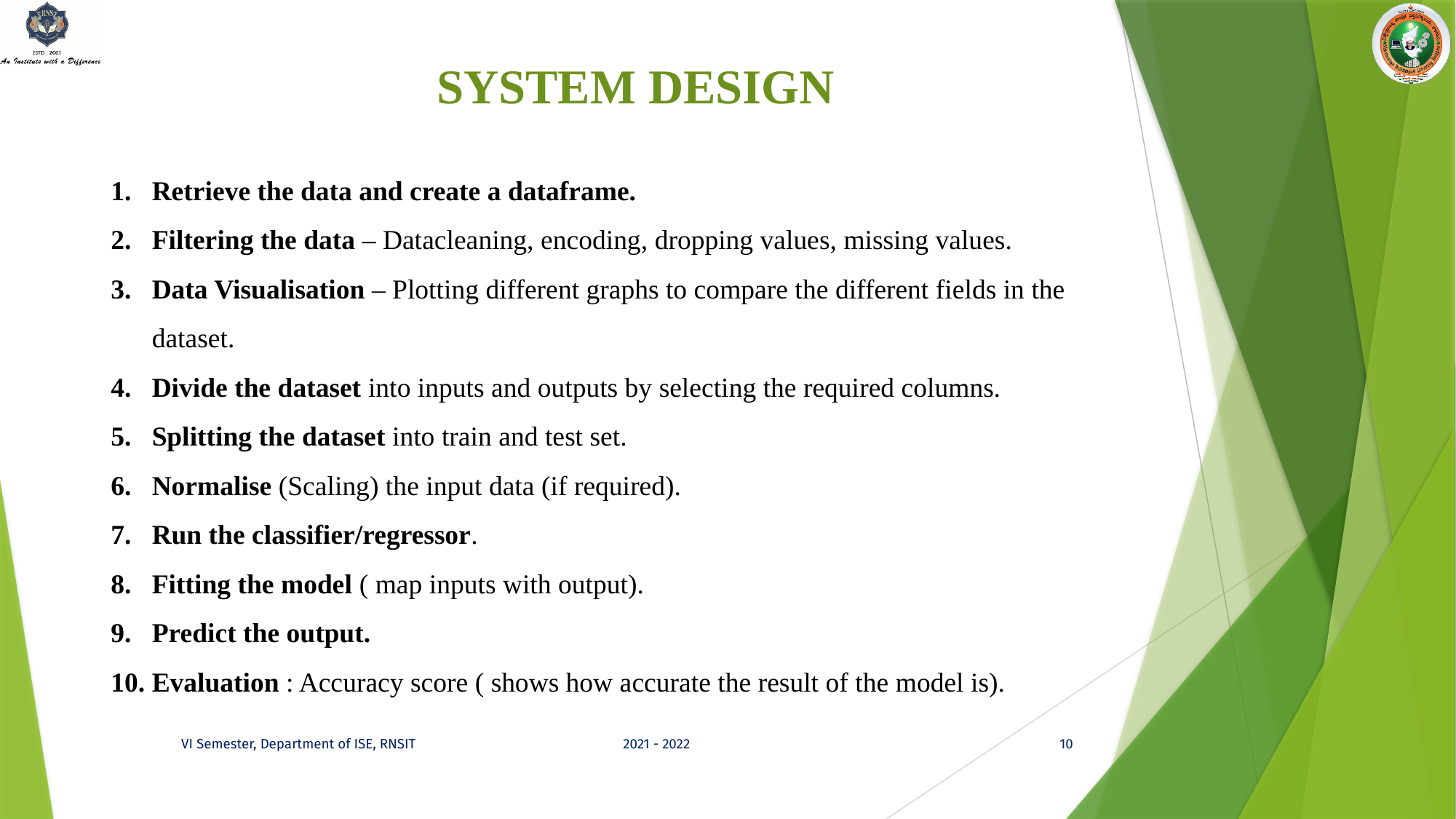

# SYSTEM DESIGN
Retrieve the data and create a dataframe.
Filtering the data – Datacleaning, encoding, dropping values, missing values.
Data Visualisation – Plotting different graphs to compare the different fields in the dataset.
Divide the dataset into inputs and outputs by selecting the required columns.
Splitting the dataset into train and test set.
Normalise (Scaling) the input data (if required).
Run the classifier/regressor.
Fitting the model ( map inputs with output).
Predict the output.
Evaluation : Accuracy score ( shows how accurate the result of the model is).

10
2021 - 2022
VI Semester, Department of ISE, RNSIT